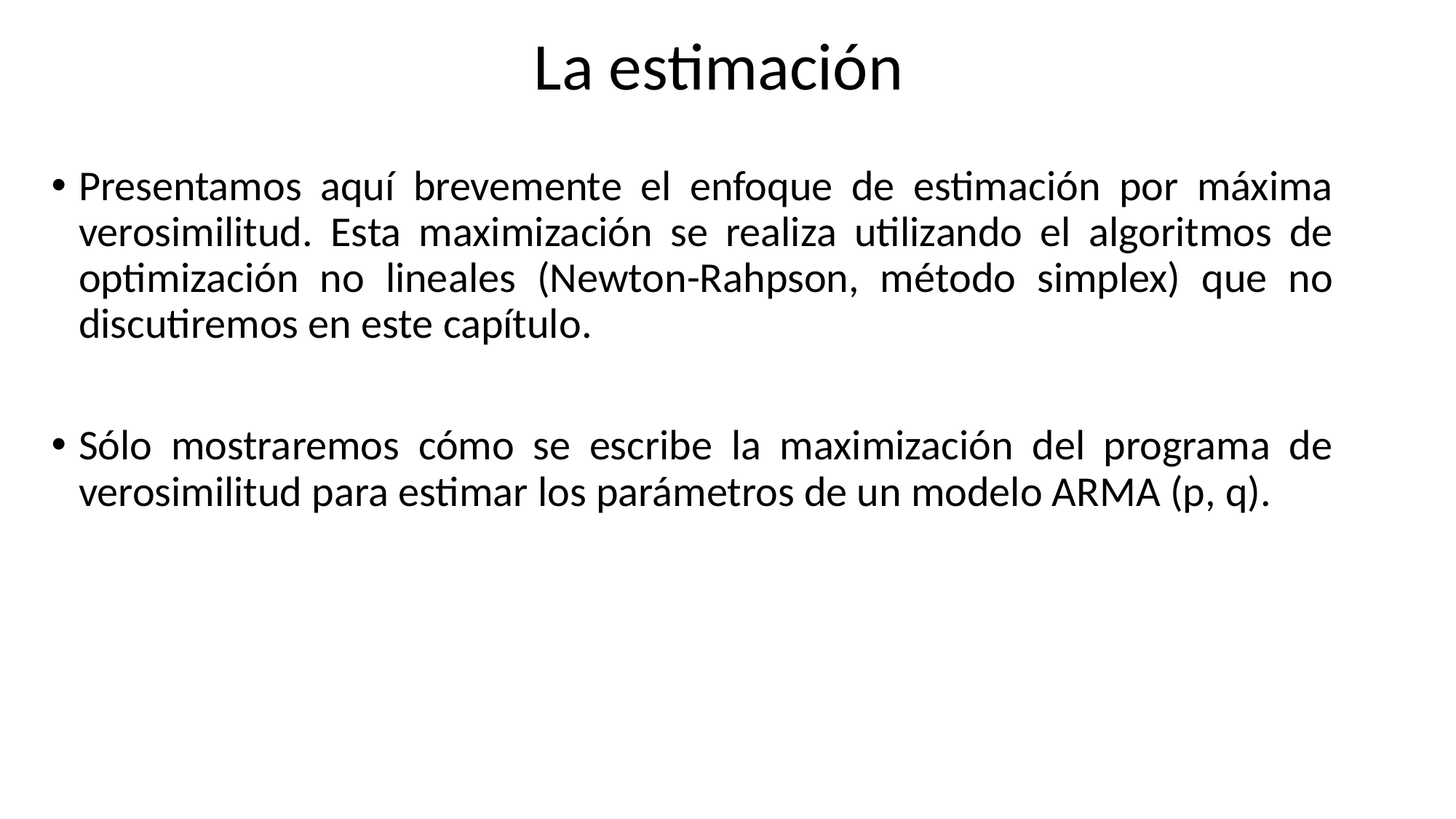

# La estimación
Presentamos aquí brevemente el enfoque de estimación por máxima verosimilitud. Esta maximización se realiza utilizando el algoritmos de optimización no lineales (Newton-Rahpson, método simplex) que no discutiremos en este capítulo.

Sólo mostraremos cómo se escribe la maximización del programa de verosimilitud para estimar los parámetros de un modelo ARMA (p, q).